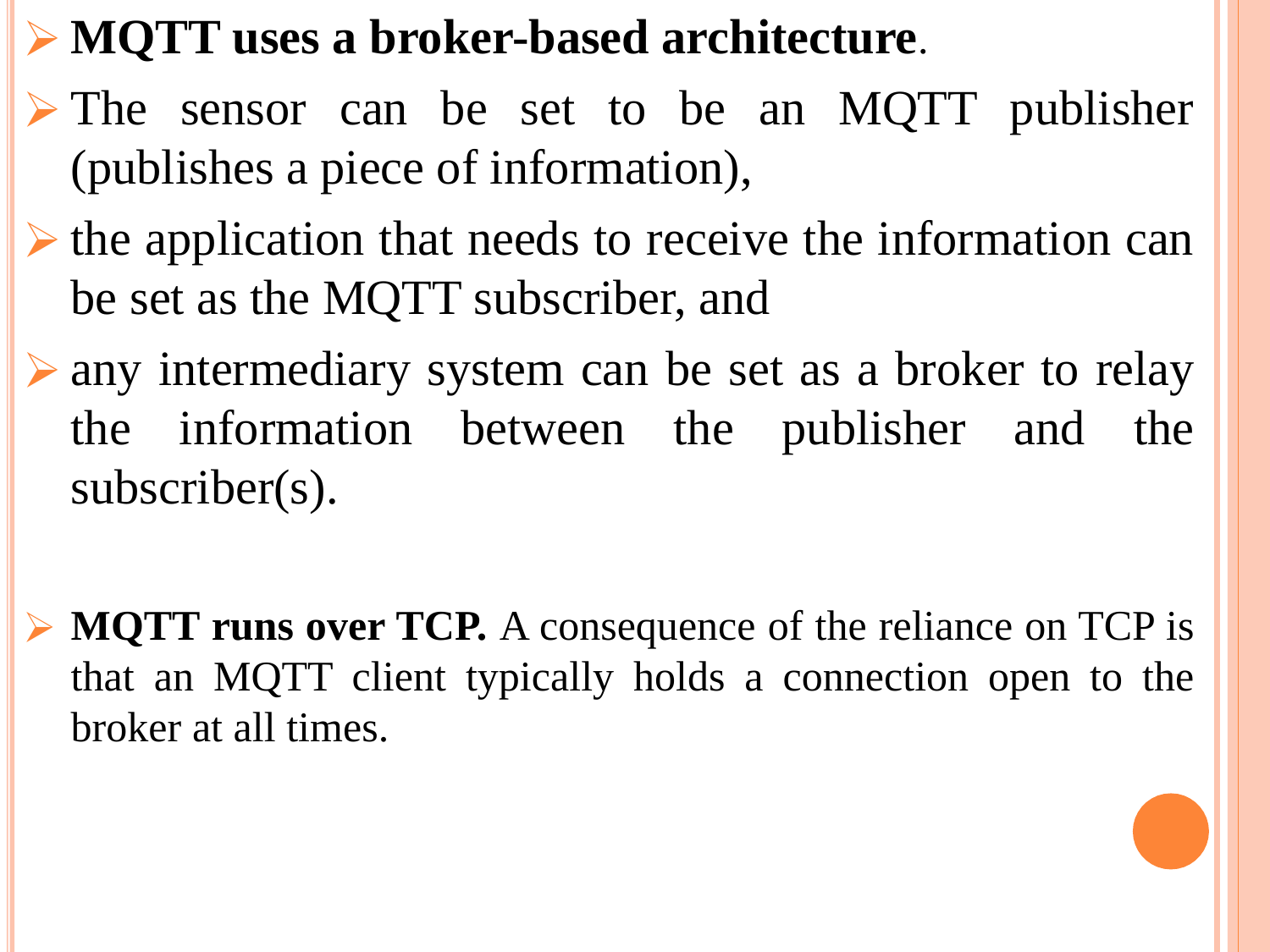

MQTT uses a broker-based architecture.
The  sensor  can  be  set  to  be  an  MQTT  publisher (publishes a piece of information),
the application that needs to receive the information can be set as the MQTT subscriber, and
any intermediary system can be set as a broker to relay the  information  between  the  publisher  and  the subscriber(s).

MQTT runs over TCP. A consequence of the reliance on TCP is that an MQTT client typically holds a connection open to the broker at all times.